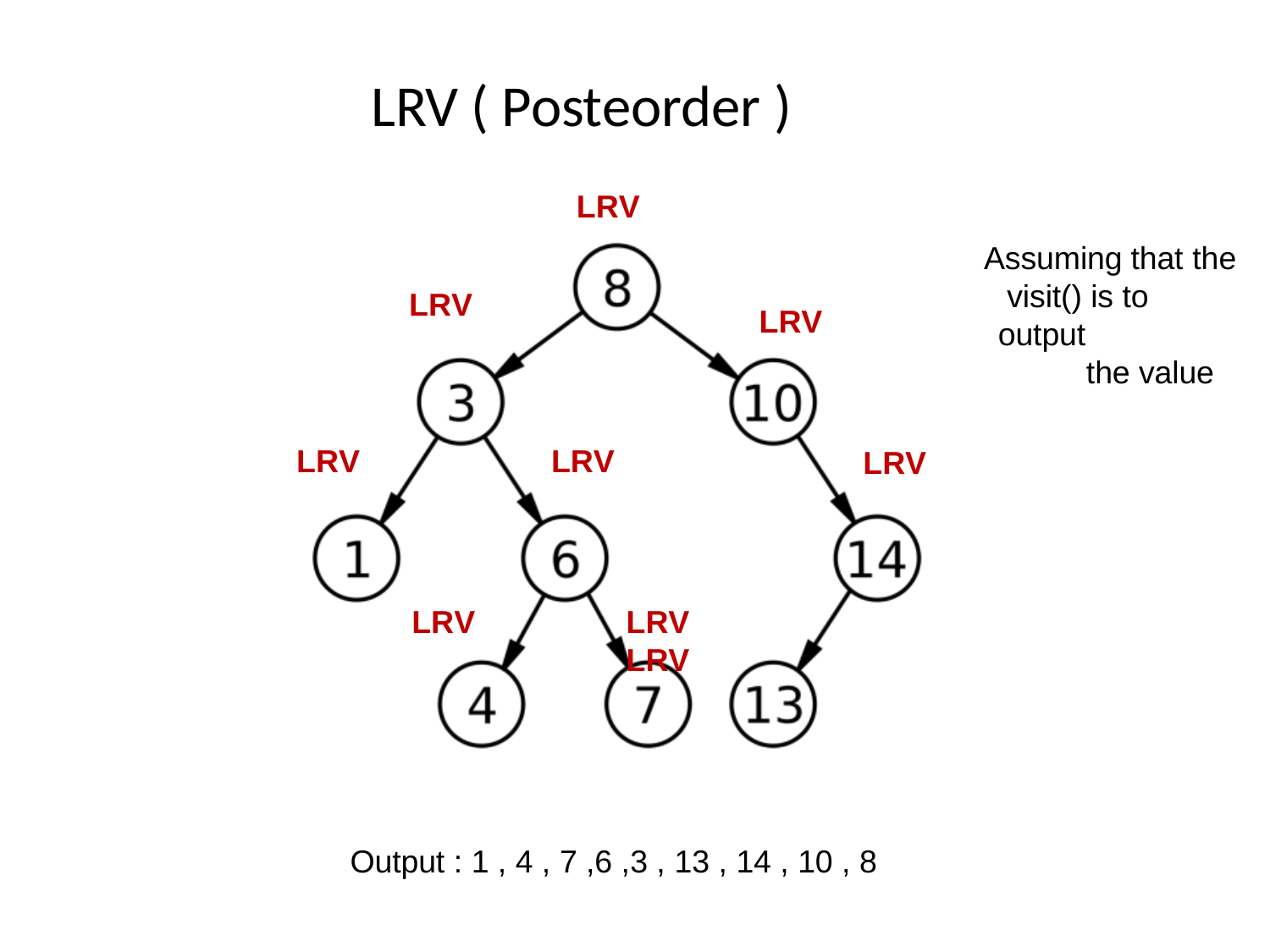

# LRV ( Posteorder )
LRV
Assuming that the  visit() is to output
the value

LRV
LRV
LRV
LRV
LRV
LRV
LRV	LRV
Output : 1 , 4 , 7 ,6 ,3 , 13 , 14 , 10 , 8